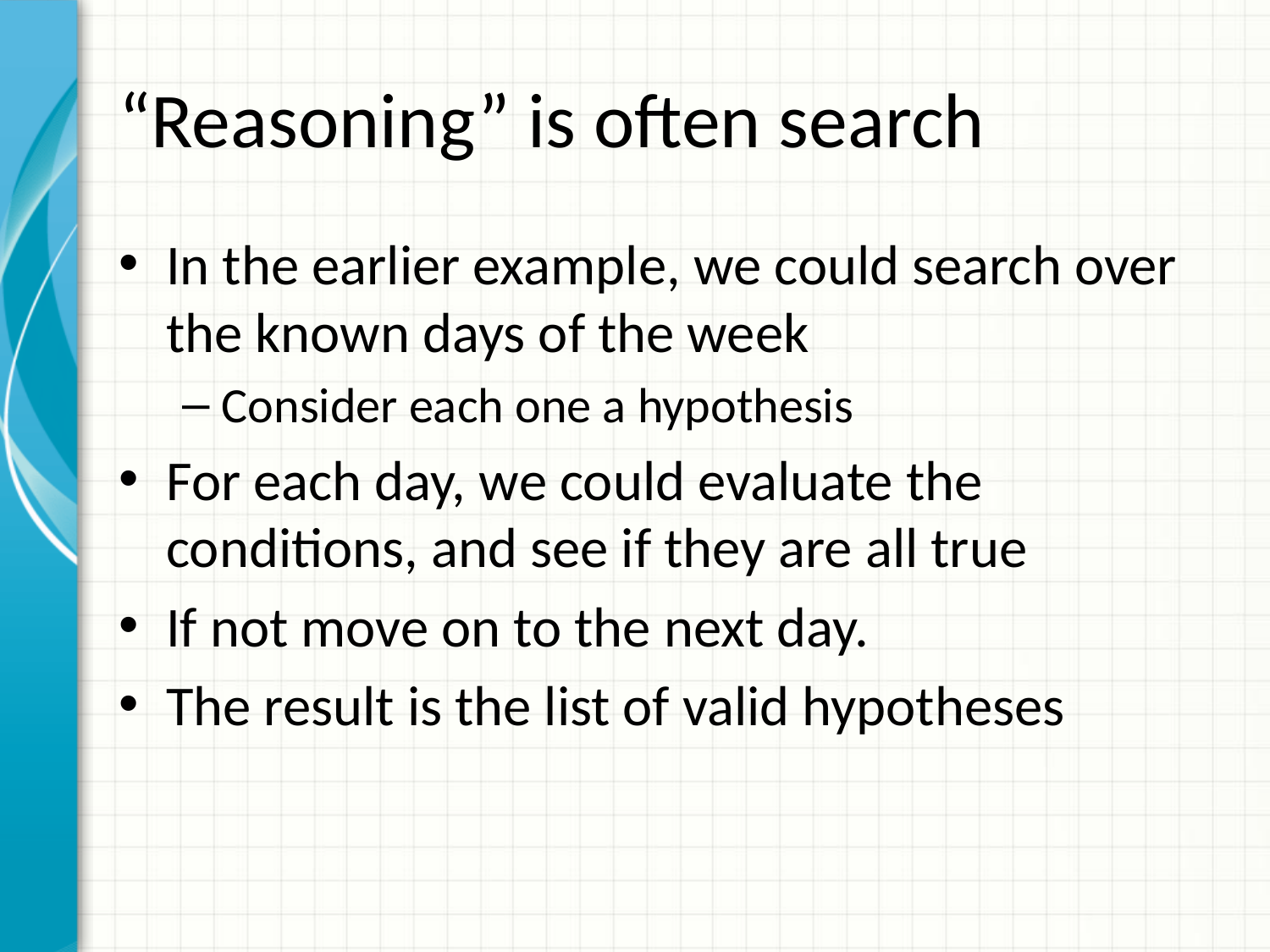

# “Reasoning” is often search
In the earlier example, we could search over the known days of the week
Consider each one a hypothesis
For each day, we could evaluate the conditions, and see if they are all true
If not move on to the next day.
The result is the list of valid hypotheses